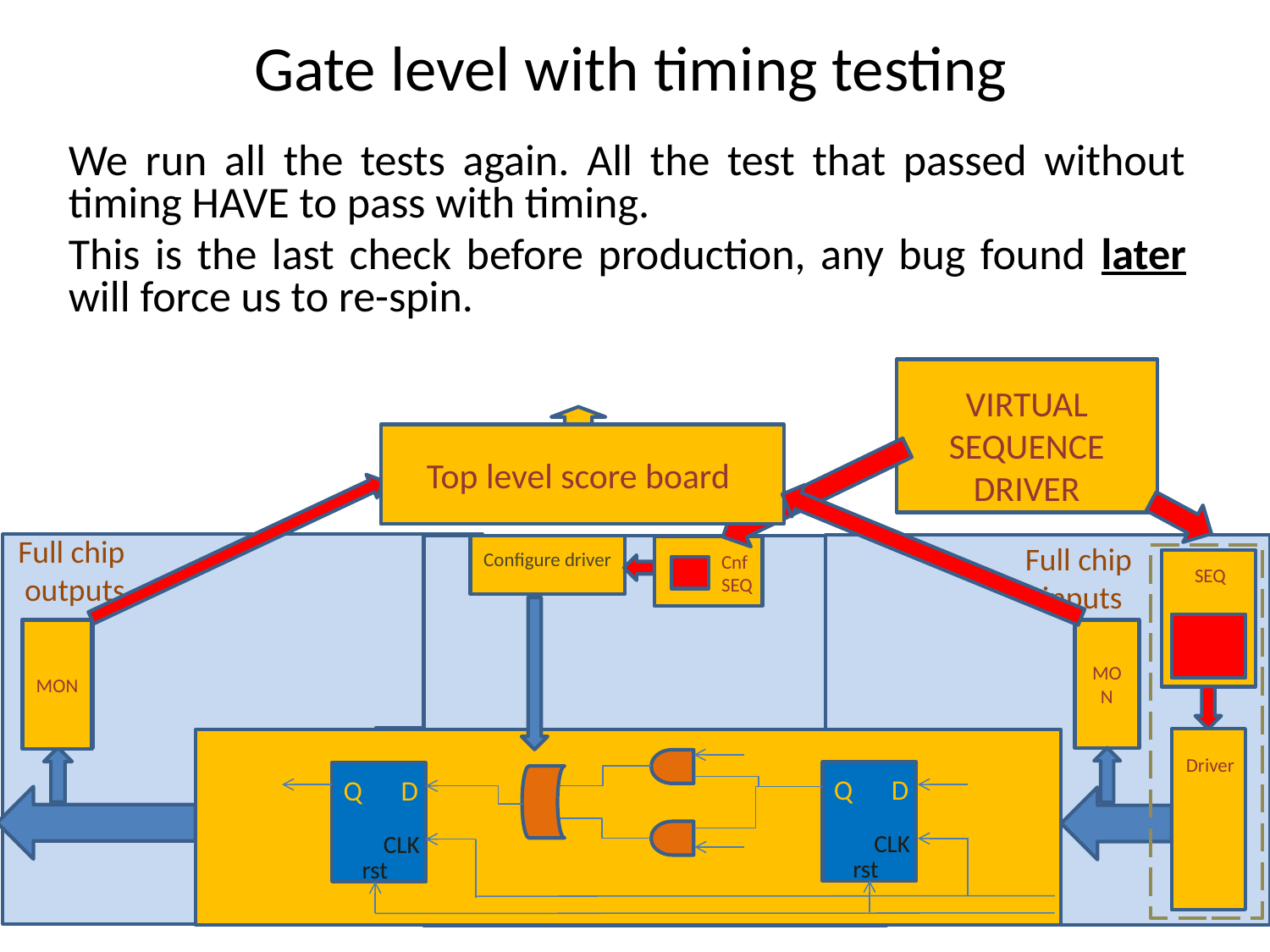

# Gate level with timing testing
We run all the tests again. All the test that passed without timing HAVE to pass with timing.
This is the last check before production, any bug found later will force us to re-spin.

VIRTUAL
SEQUENCE DRIVER

Top level score board

Full chip
outputs
Full chip
inputs

MON
Driver

MON

DUT0.v

Configure driver
Cnf
SEQ

SEQ

Driver

Driver

DUT1.v

Q
D
Q
D

CLK
CLK
rst
rst